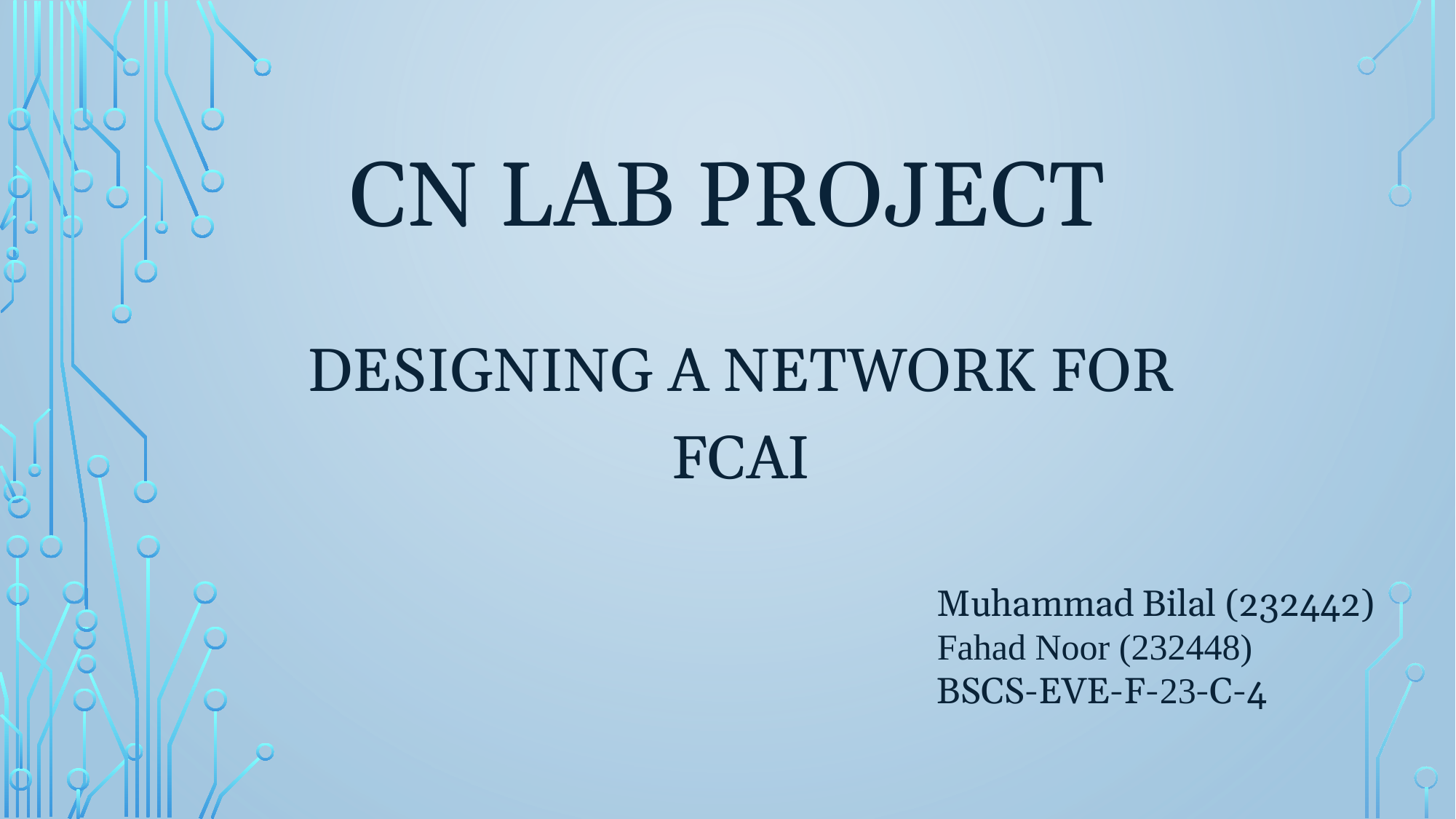

# Cn lab project
Designing a network for fcai
Muhammad Bilal (232442)
Fahad Noor (232448)
BSCS-EVE-F-23-C-4